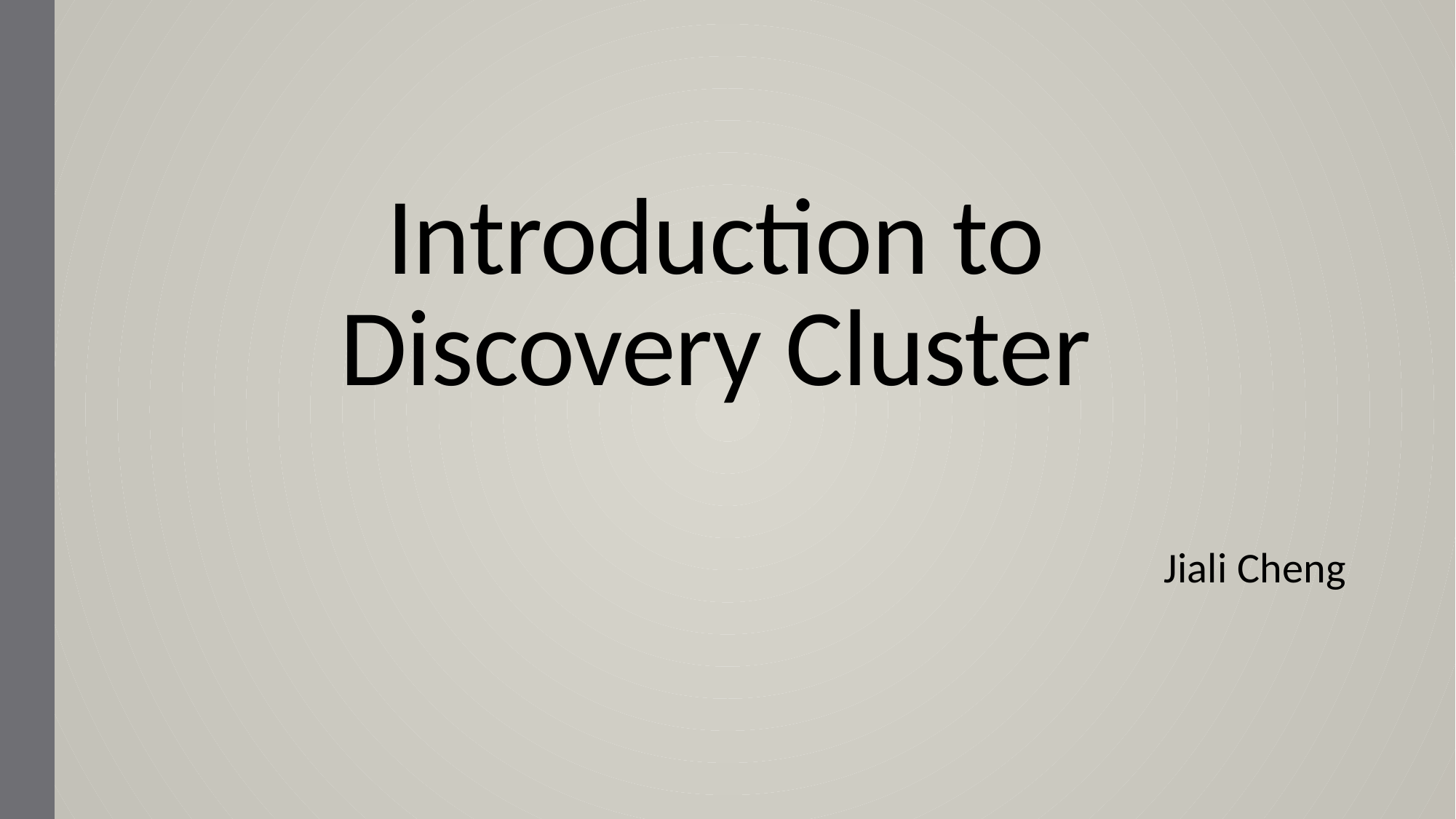

# Introduction to Discovery Cluster
Jiali Cheng